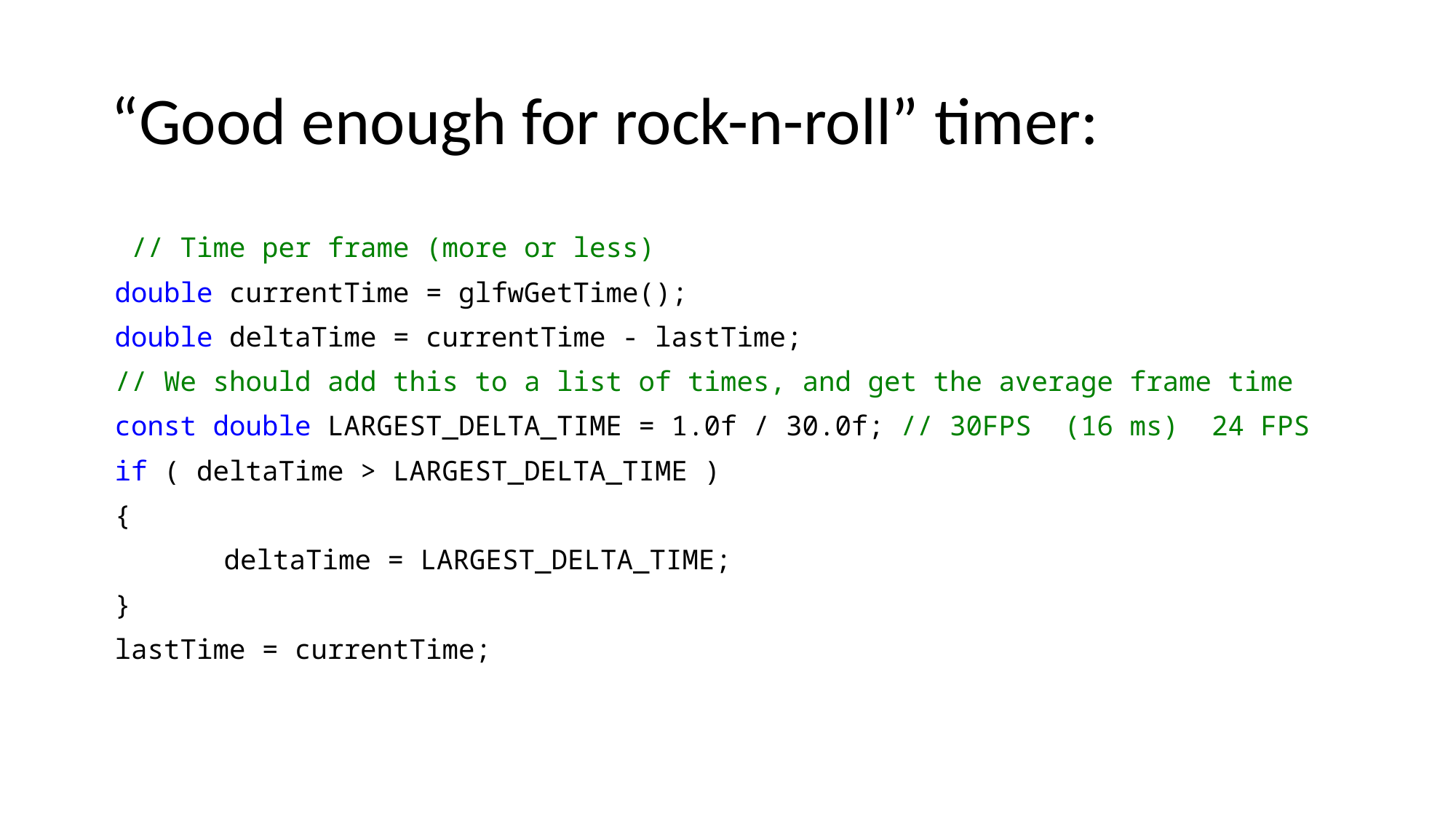

# “Good enough for rock-n-roll” timer:
 // Time per frame (more or less)
double currentTime = glfwGetTime();
double deltaTime = currentTime - lastTime;
// We should add this to a list of times, and get the average frame time
const double LARGEST_DELTA_TIME = 1.0f / 30.0f; // 30FPS  (16 ms)  24 FPS
if ( deltaTime > LARGEST_DELTA_TIME )
{
	deltaTime = LARGEST_DELTA_TIME;
}
lastTime = currentTime;